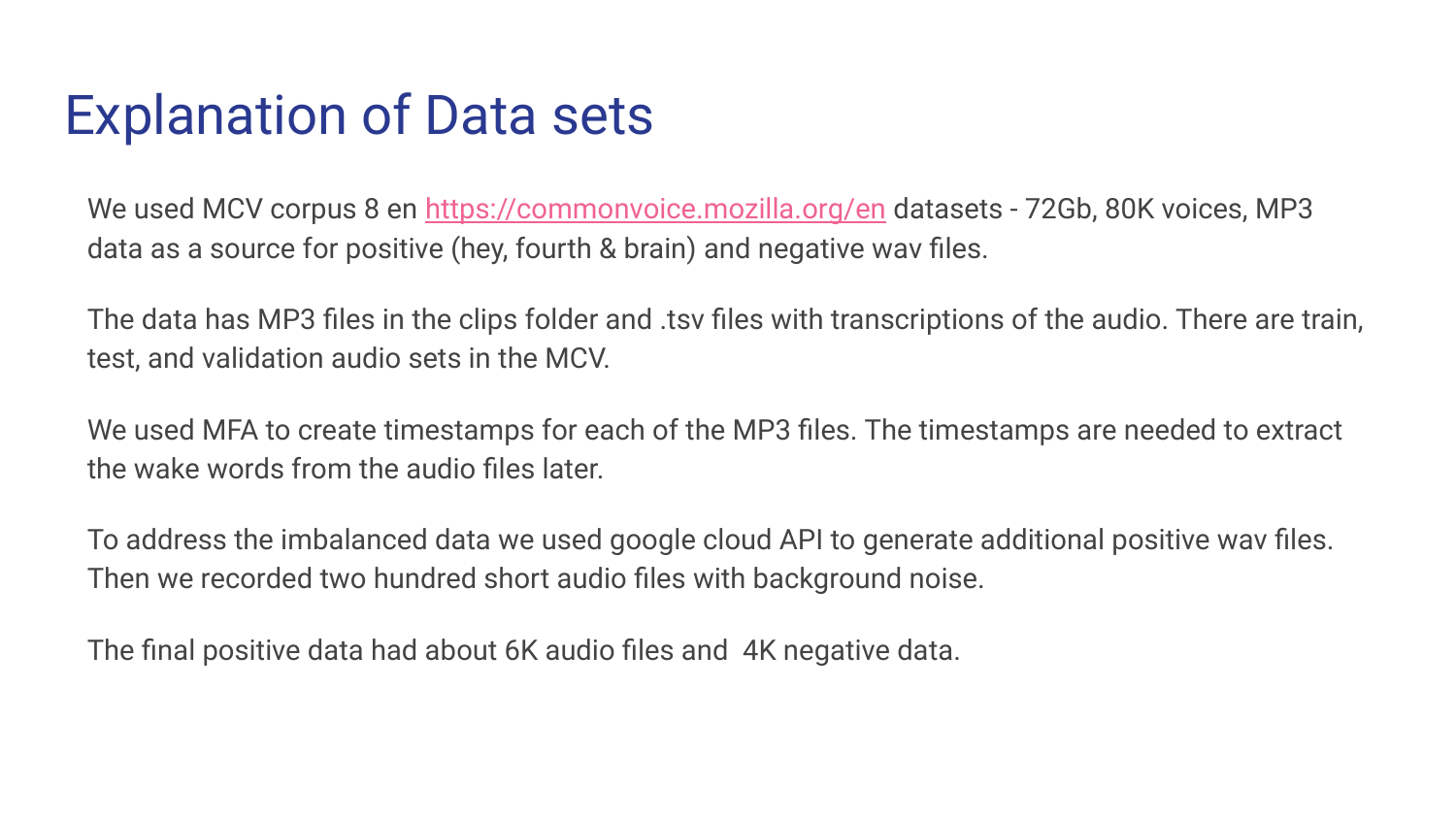

# Explanation of Data sets
We used MCV corpus 8 en https://commonvoice.mozilla.org/en datasets - 72Gb, 80K voices, MP3 data as a source for positive (hey, fourth & brain) and negative wav files.
The data has MP3 files in the clips folder and .tsv files with transcriptions of the audio. There are train, test, and validation audio sets in the MCV.
We used MFA to create timestamps for each of the MP3 files. The timestamps are needed to extract the wake words from the audio files later.
To address the imbalanced data we used google cloud API to generate additional positive wav files. Then we recorded two hundred short audio files with background noise.
The final positive data had about 6K audio files and  4K negative data.

Company